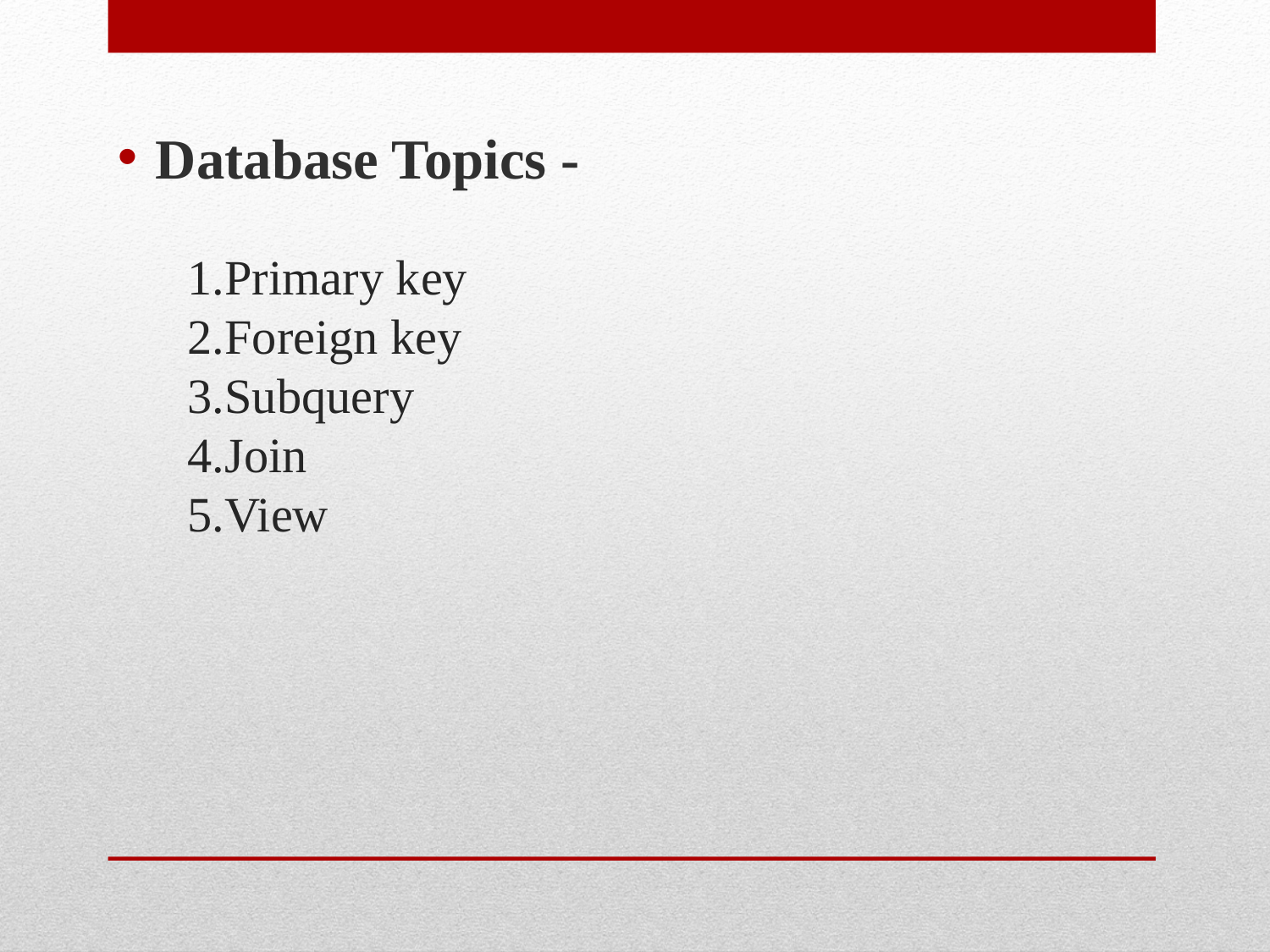

Database Topics -
# 1.Primary key 2.Foreign key 3.Subquery 4.Join 5.View